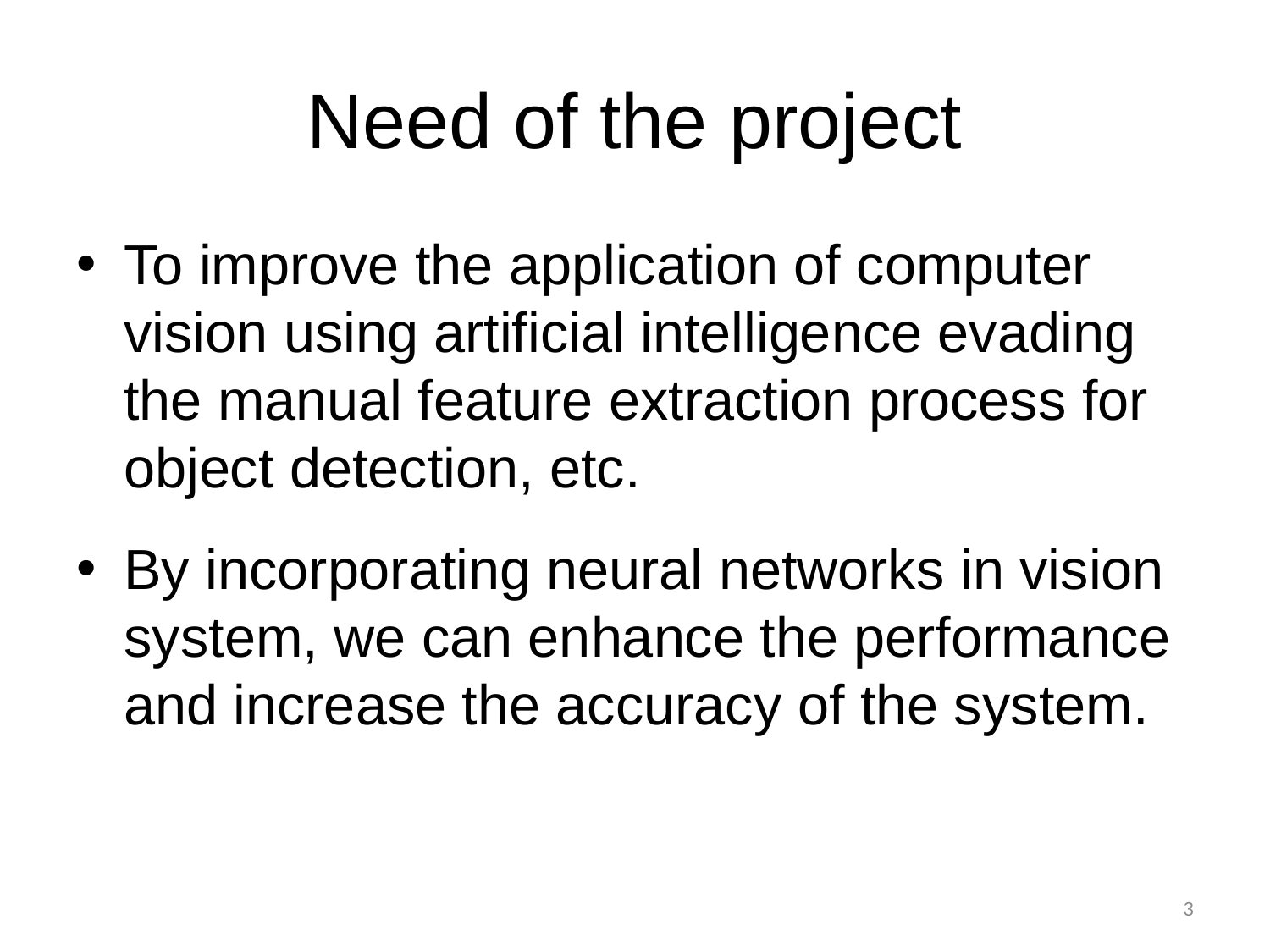

# Need of the project
To improve the application of computer vision using artificial intelligence evading the manual feature extraction process for object detection, etc.

By incorporating neural networks in vision system, we can enhance the performance and increase the accuracy of the system.

3